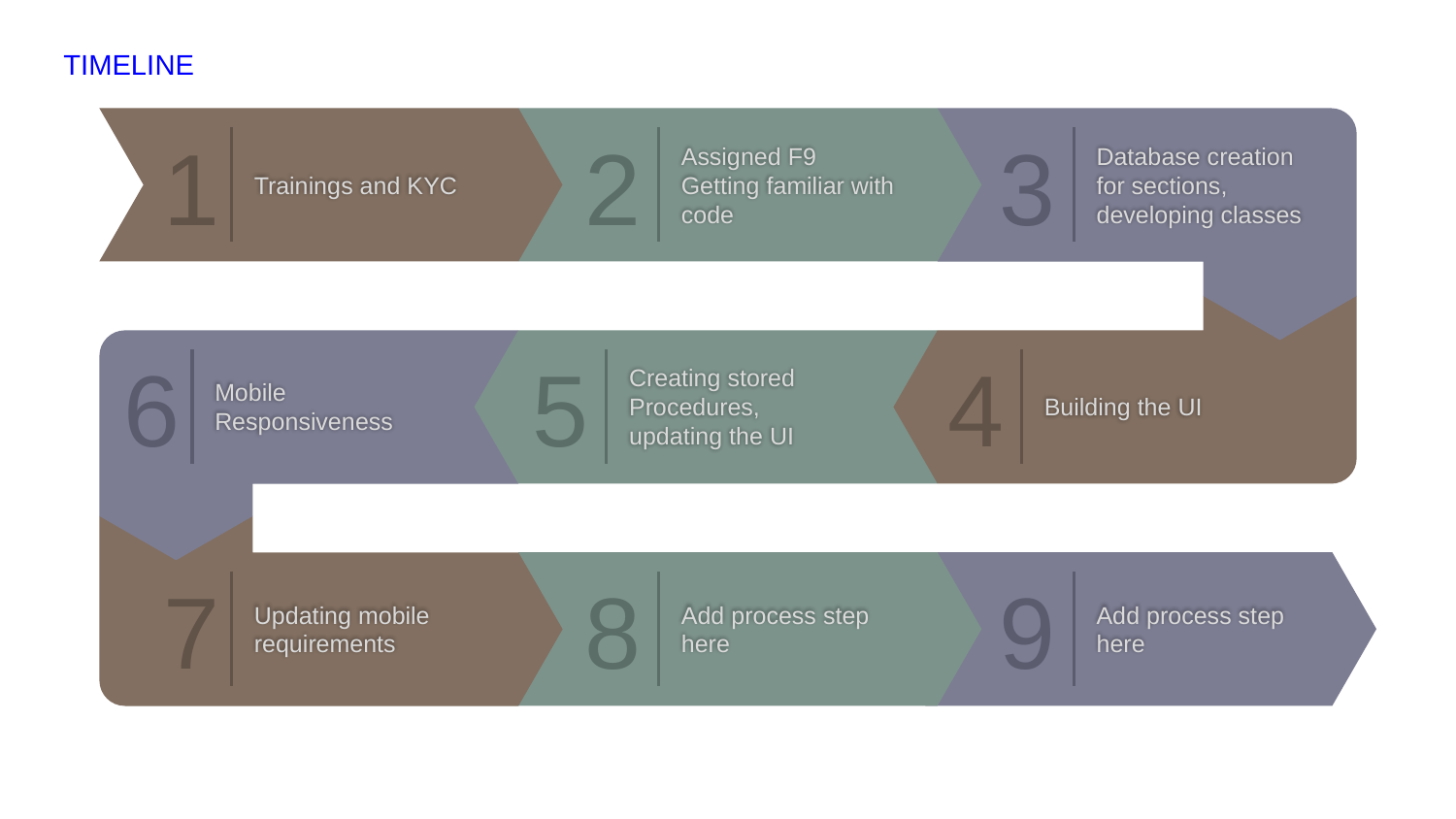

TIMELINE
Trainings and KYC
Database creation for sections, developing classes
Assigned F9
Getting familiar with code
Mobile Responsiveness
Creating stored Procedures, updating the UI
Building the UI
Updating mobile requirements
Add process step here
Add process step here